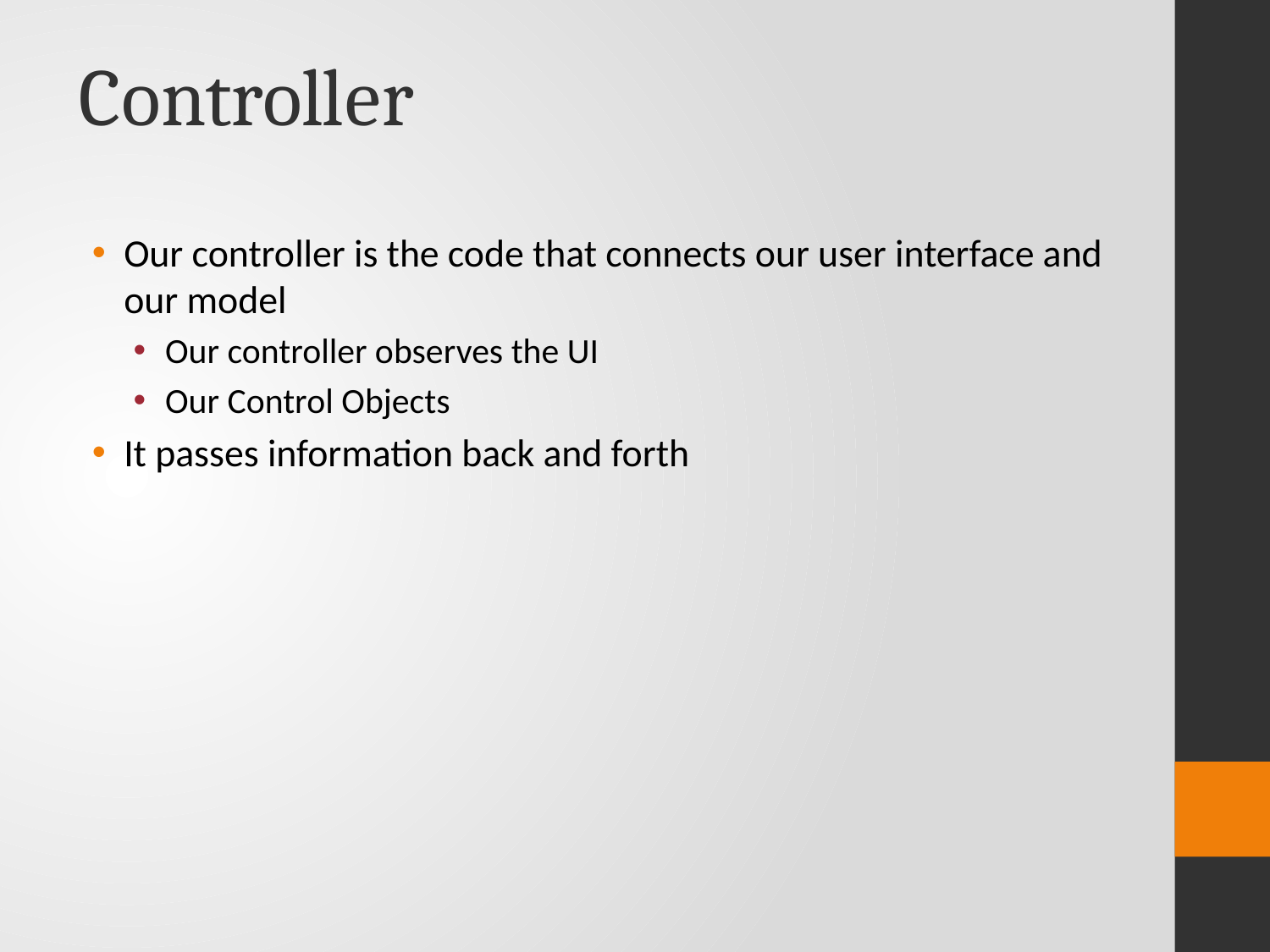

# Controller
Our controller is the code that connects our user interface and our model
Our controller observes the UI
Our Control Objects
It passes information back and forth